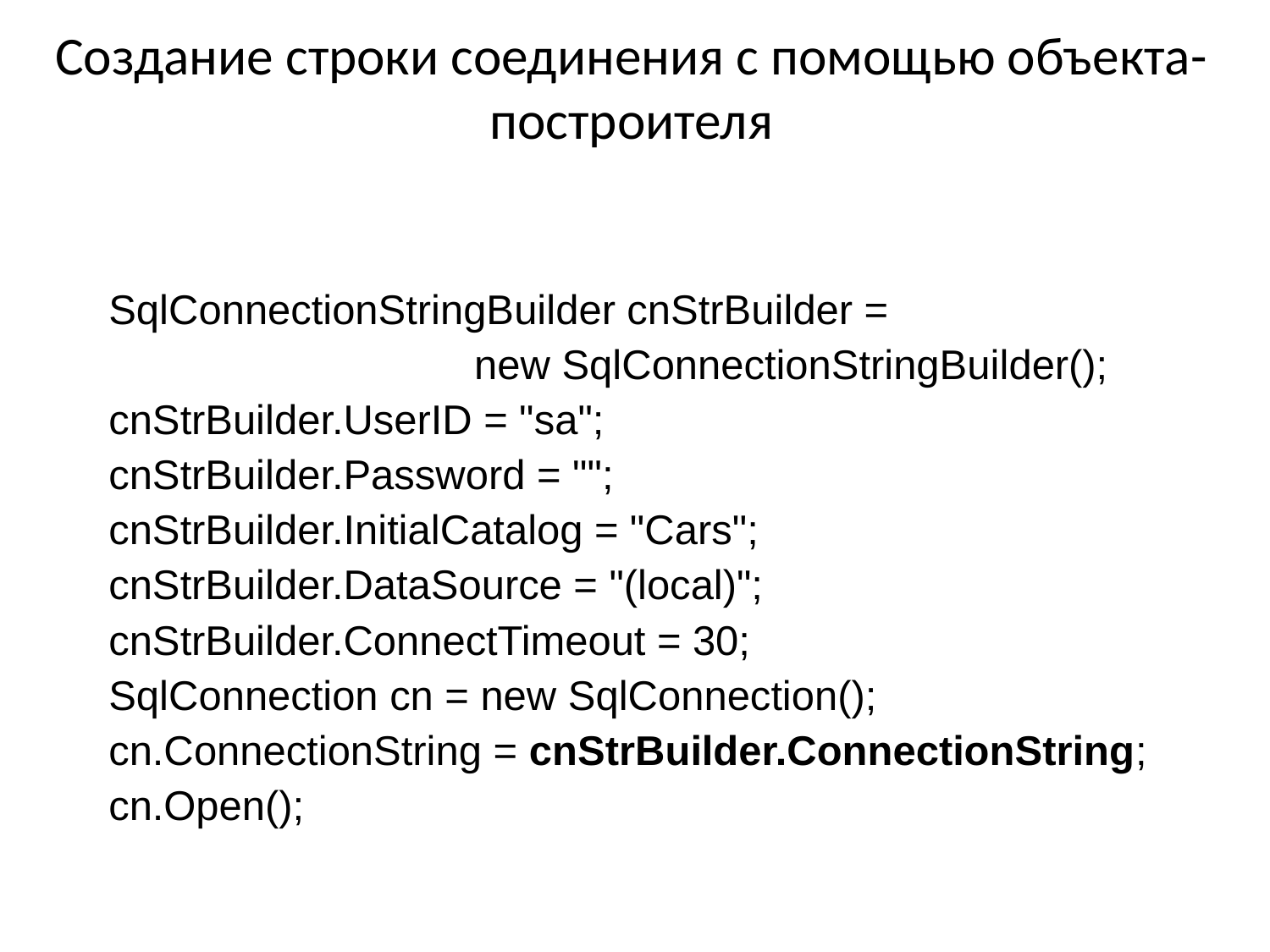

# Создание строки соединения с помощью объекта-построителя

SqlConnectionStringBuilder cnStrBuilder =
                                new SqlConnectionStringBuilder();
cnStrBuilder.UserID = "sa";
cnStrBuilder.Password = "";
cnStrBuilder.InitialCatalog = "Cars";
cnStrBuilder.DataSource = "(local)";
cnStrBuilder.ConnectTimeout = 30;
SqlConnection cn = new SqlConnection();
cn.ConnectionString = cnStrBuilder.ConnectionString;
cn.Open();